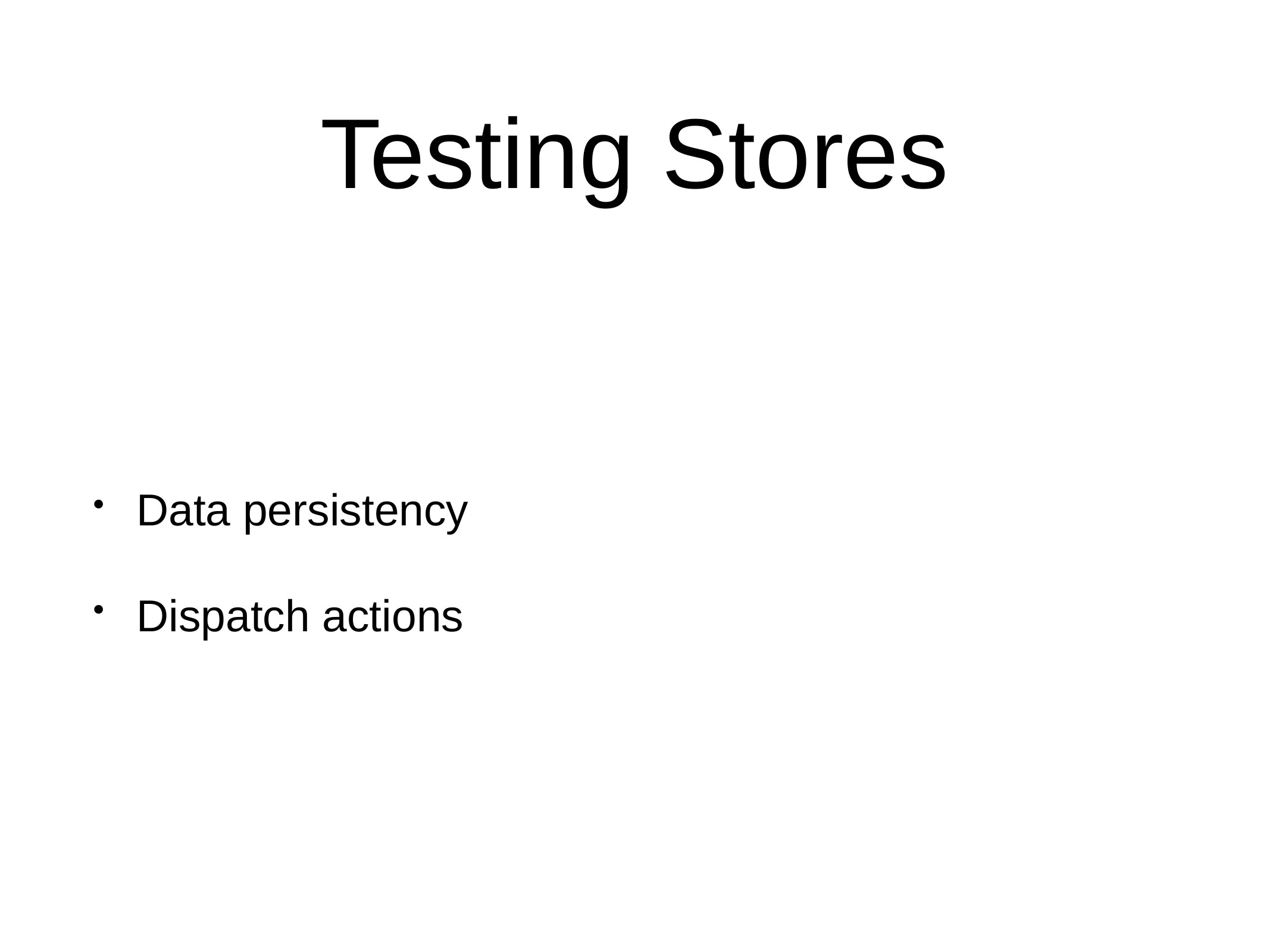

# Testing Stores
Data persistency
Dispatch actions